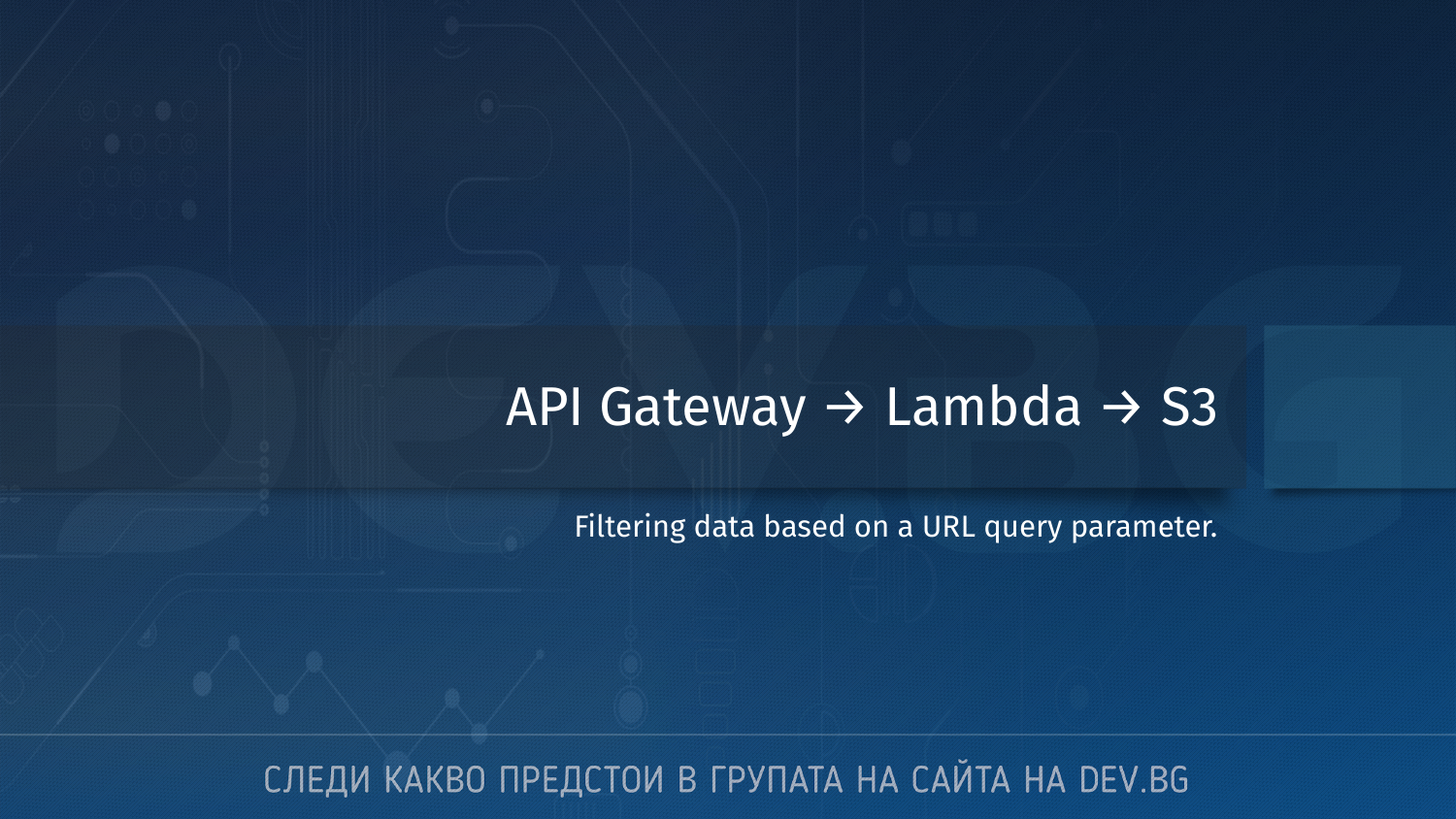

# API Gateway → Lambda → S3
Filtering data based on a URL query parameter.